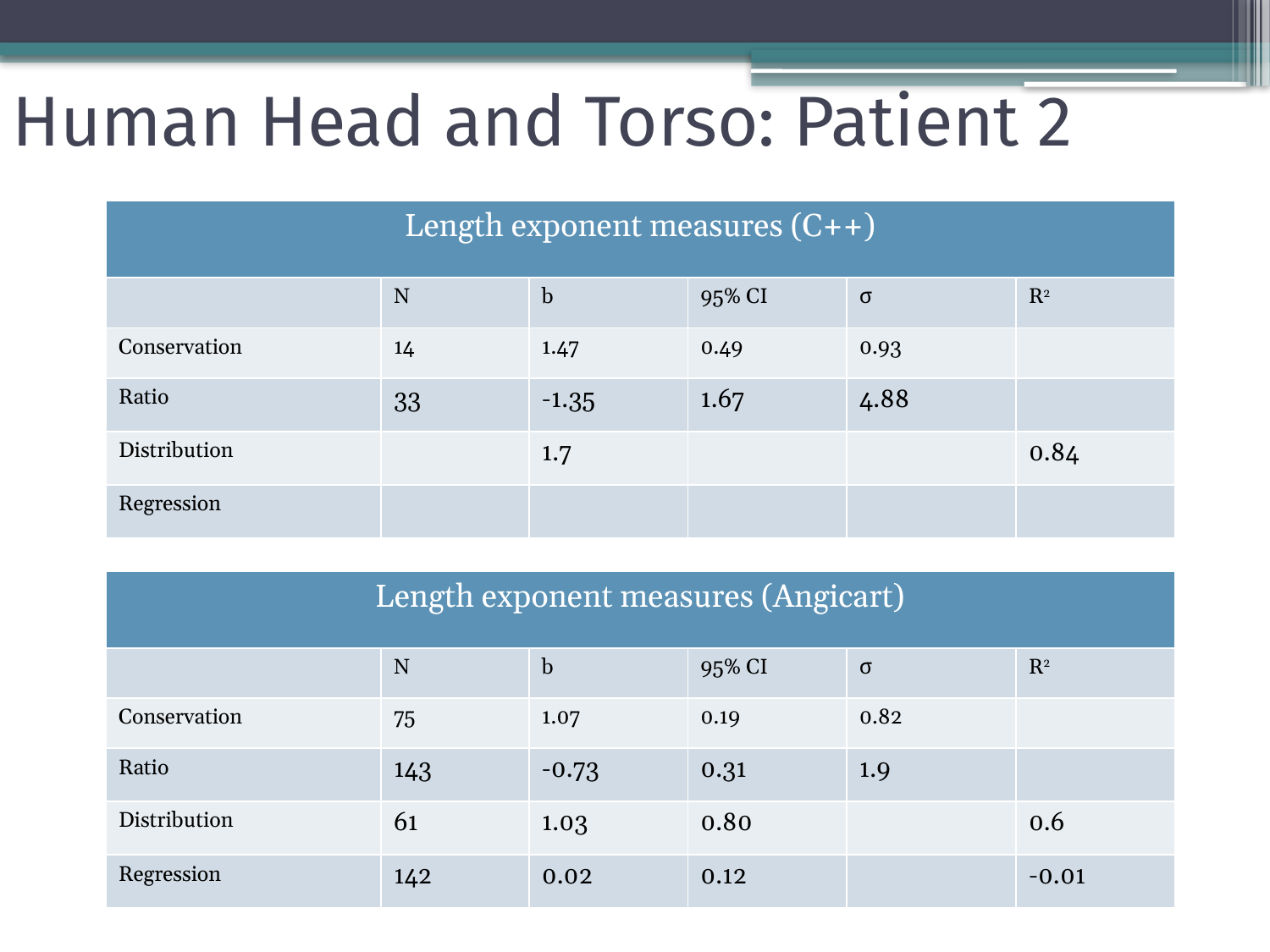

Human Head and Torso: Patient 2
| Length exponent measures (C++) |  |  |  |  |  |
| --- | --- | --- | --- | --- | --- |
|  | N | b | 95% CI | σ | R2 |
| Conservation | 14 | 1.47 | 0.49 | 0.93 |  |
| Ratio | 33 | -1.35 | 1.67 | 4.88 |  |
| Distribution |  | 1.7 |  |  | 0.84 |
| Regression |  |  |  |  |  |
| Length exponent measures (Angicart) |  |  |  |  |  |
| --- | --- | --- | --- | --- | --- |
|  | N | b | 95% CI | σ | R2 |
| Conservation | 75 | 1.07 | 0.19 | 0.82 |  |
| Ratio | 143 | -0.73 | 0.31 | 1.9 |  |
| Distribution | 61 | 1.03 | 0.80 |  | 0.6 |
| Regression | 142 | 0.02 | 0.12 |  | -0.01 |